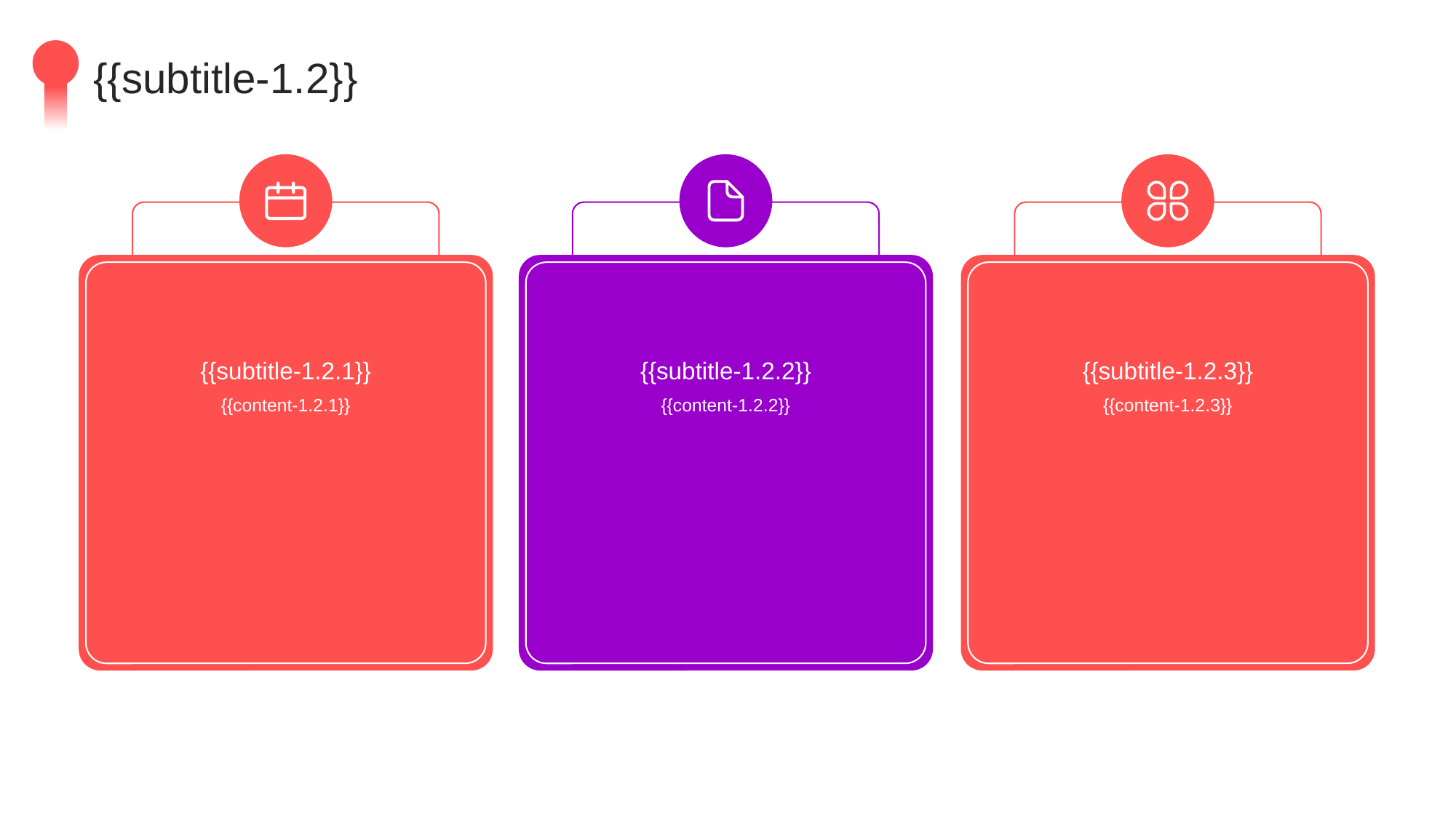

{{subtitle-1.2}}

{{subtitle-1.2.1}}
{{subtitle-1.2.2}}
{{subtitle-1.2.3}}
{{content-1.2.1}}
{{content-1.2.2}}
{{content-1.2.3}}